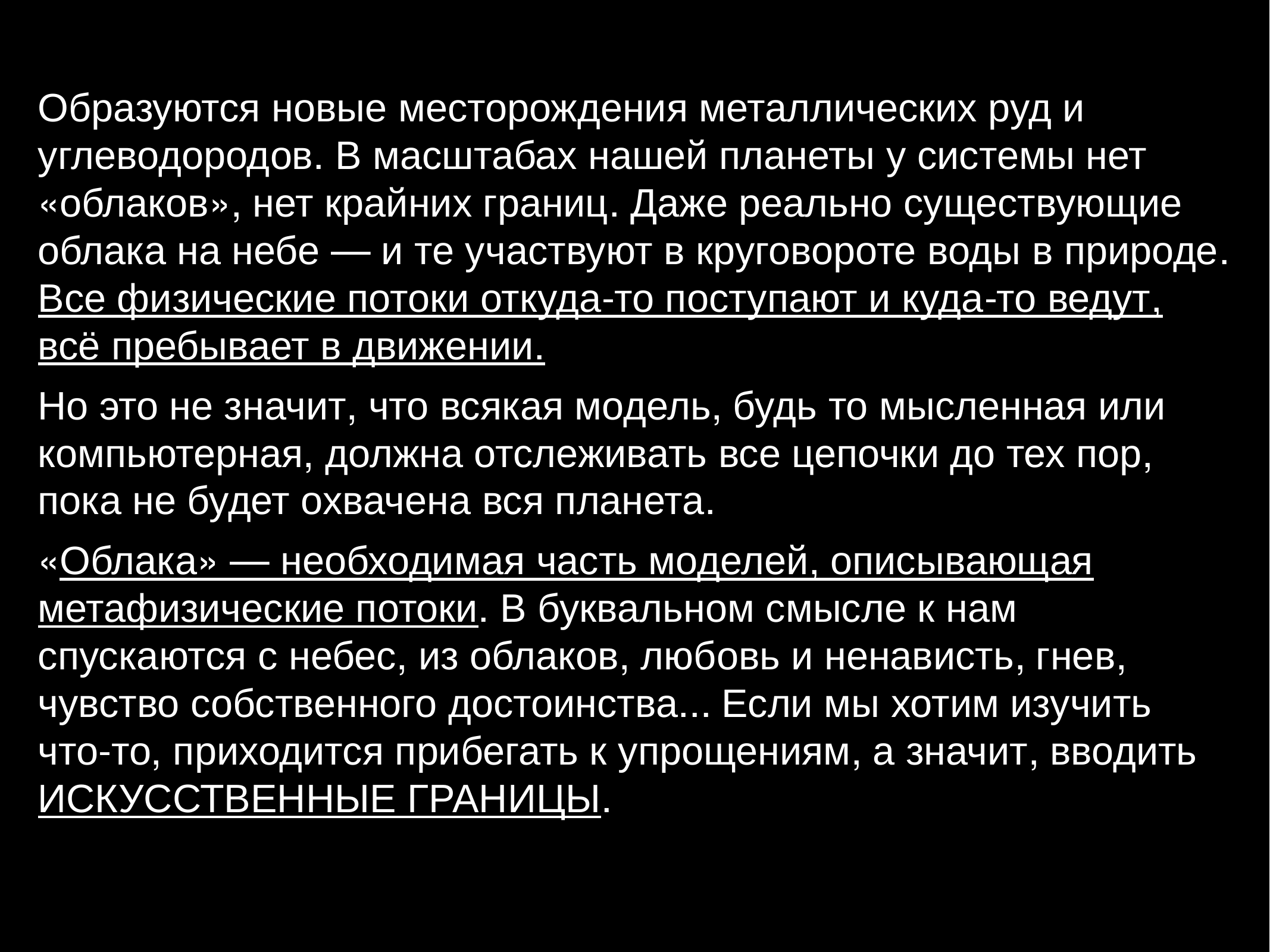

25
Образуются новые месторождения металлических руд и углеводородов. В масштабах нашей планеты у системы нет «облаков», нет крайних границ. Даже реально существующие облака на небе — и те участвуют в круговороте воды в природе. Все физические потоки откуда-то поступают и куда-то ведут, всё пребывает в движении.
Но это не значит, что всякая модель, будь то мысленная или компьютерная, должна отслеживать все цепочки до тех пор, пока не будет охвачена вся планета.
«Облака» — необходимая часть моделей, описывающая метафизические потоки. В буквальном смысле к нам спускаются с небес, из облаков, любовь и ненависть, гнев, чувство собственного достоинства... Если мы хотим изучить что-то, приходится прибегать к упрощениям, а значит, вводить ИСКУССТВЕННЫЕ ГРАНИЦЫ.